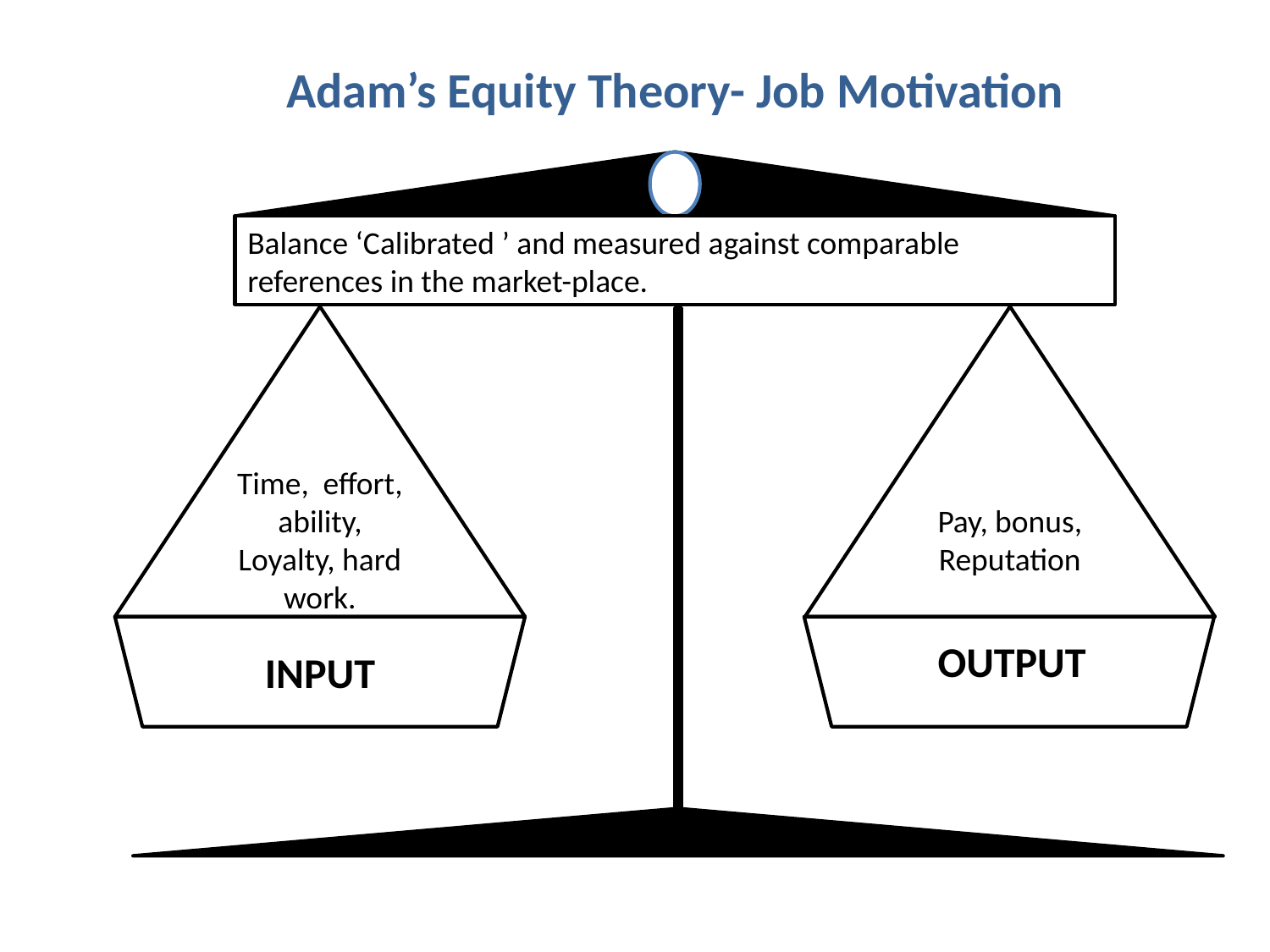

Adam’s Equity Theory- Job Motivation

Balance ‘Calibrated ’ and measured against comparable references in the market-place.
Time,  effort, ability, Loyalty, hard work.
Pay, bonus, Reputation

OUTPUT
INPUT
INPUT